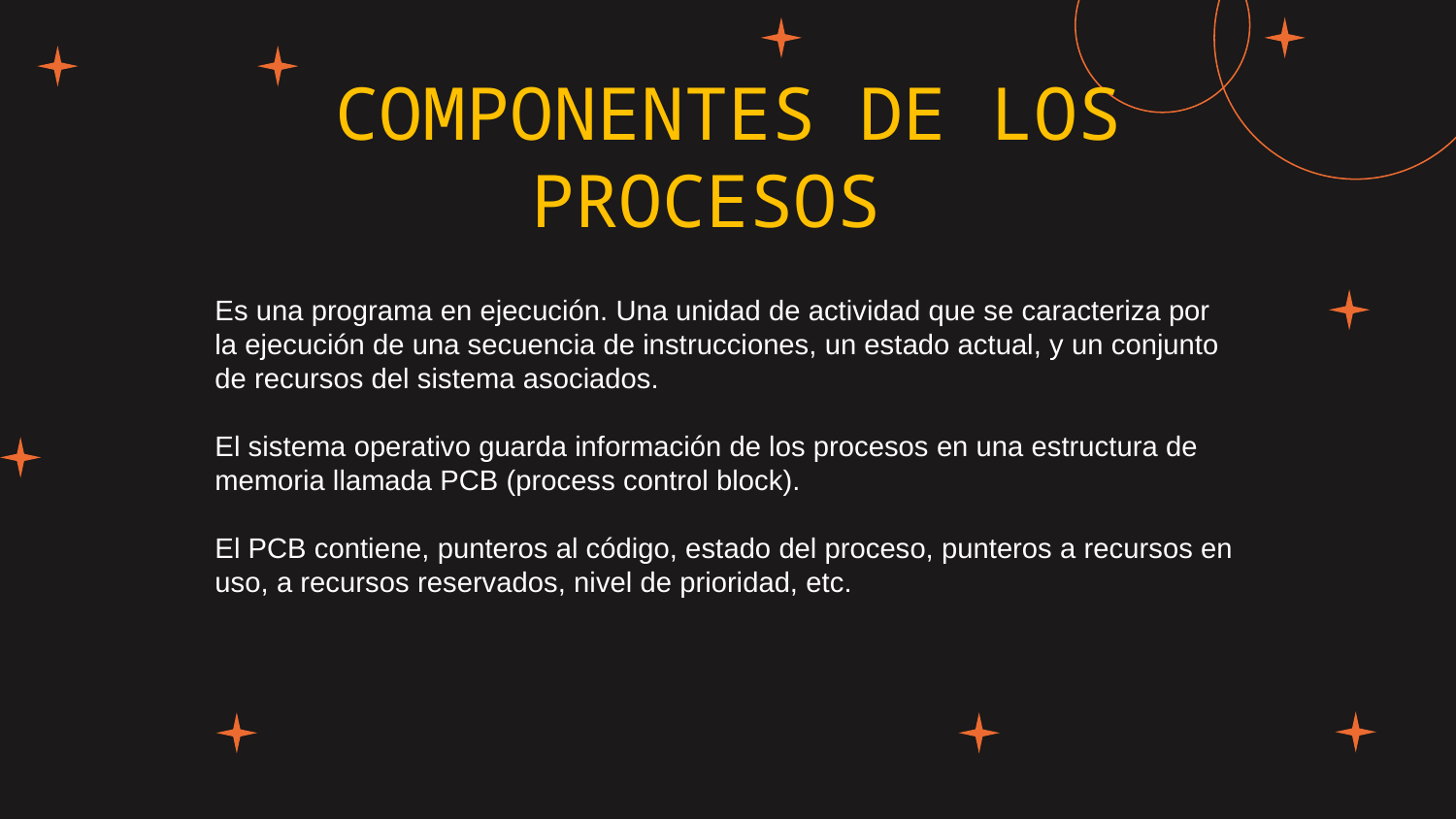

COMPONENTES DE LOS PROCESOS
Es una programa en ejecución. Una unidad de actividad que se caracteriza por la ejecución de una secuencia de instrucciones, un estado actual, y un conjunto de recursos del sistema asociados.

El sistema operativo guarda información de los procesos en una estructura de memoria llamada PCB (process control block).

El PCB contiene, punteros al código, estado del proceso, punteros a recursos en uso, a recursos reservados, nivel de prioridad, etc.